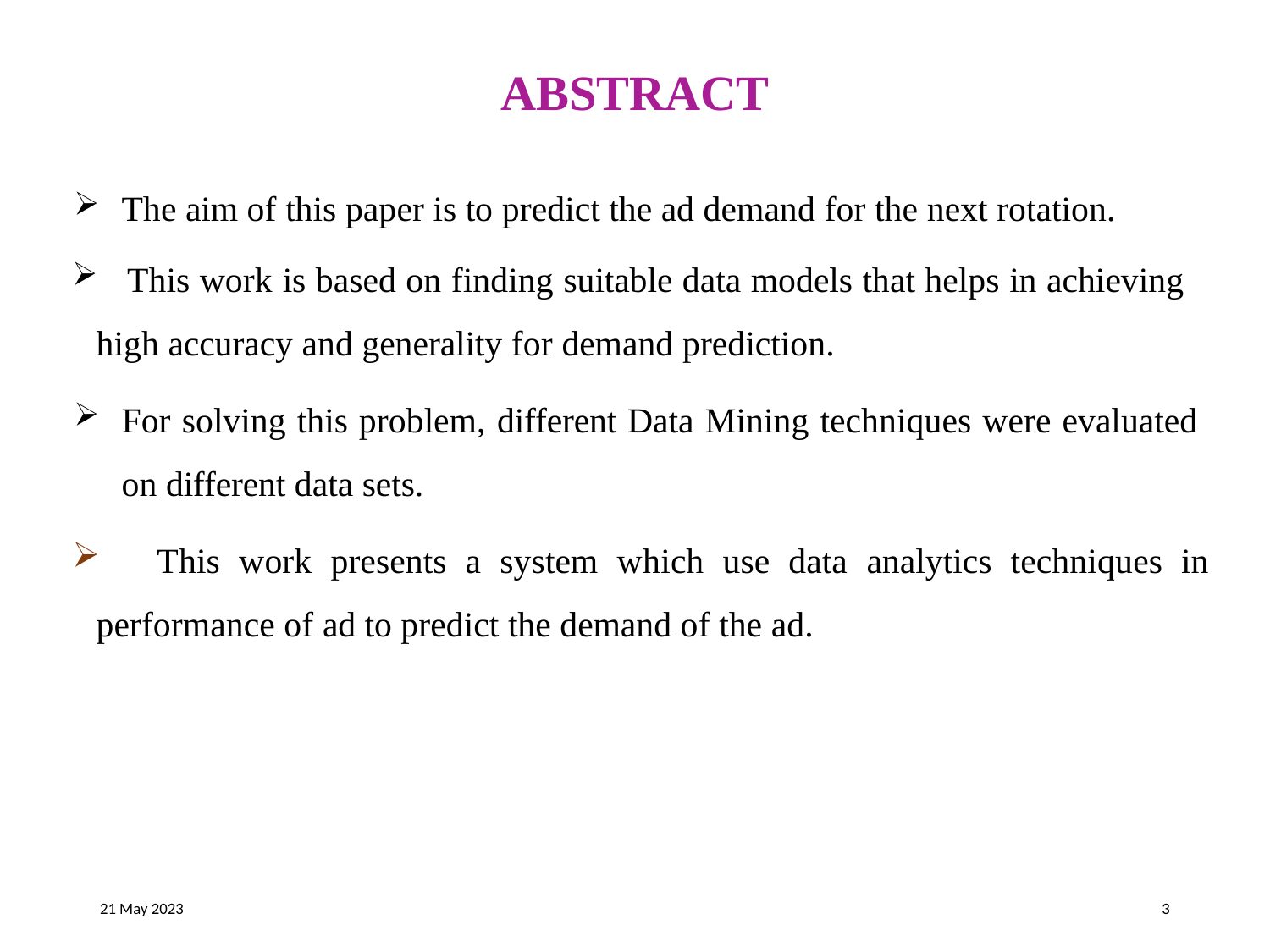

# ABSTRACT
The aim of this paper is to predict the ad demand for the next rotation.
   This work is based on finding suitable data models that helps in achieving  high accuracy and generality for demand prediction.
For solving this problem, different Data Mining techniques were evaluated  on different data sets.
   This work presents a system which use data analytics techniques in performance of ad to predict the demand of the ad.

21 May 2023
3